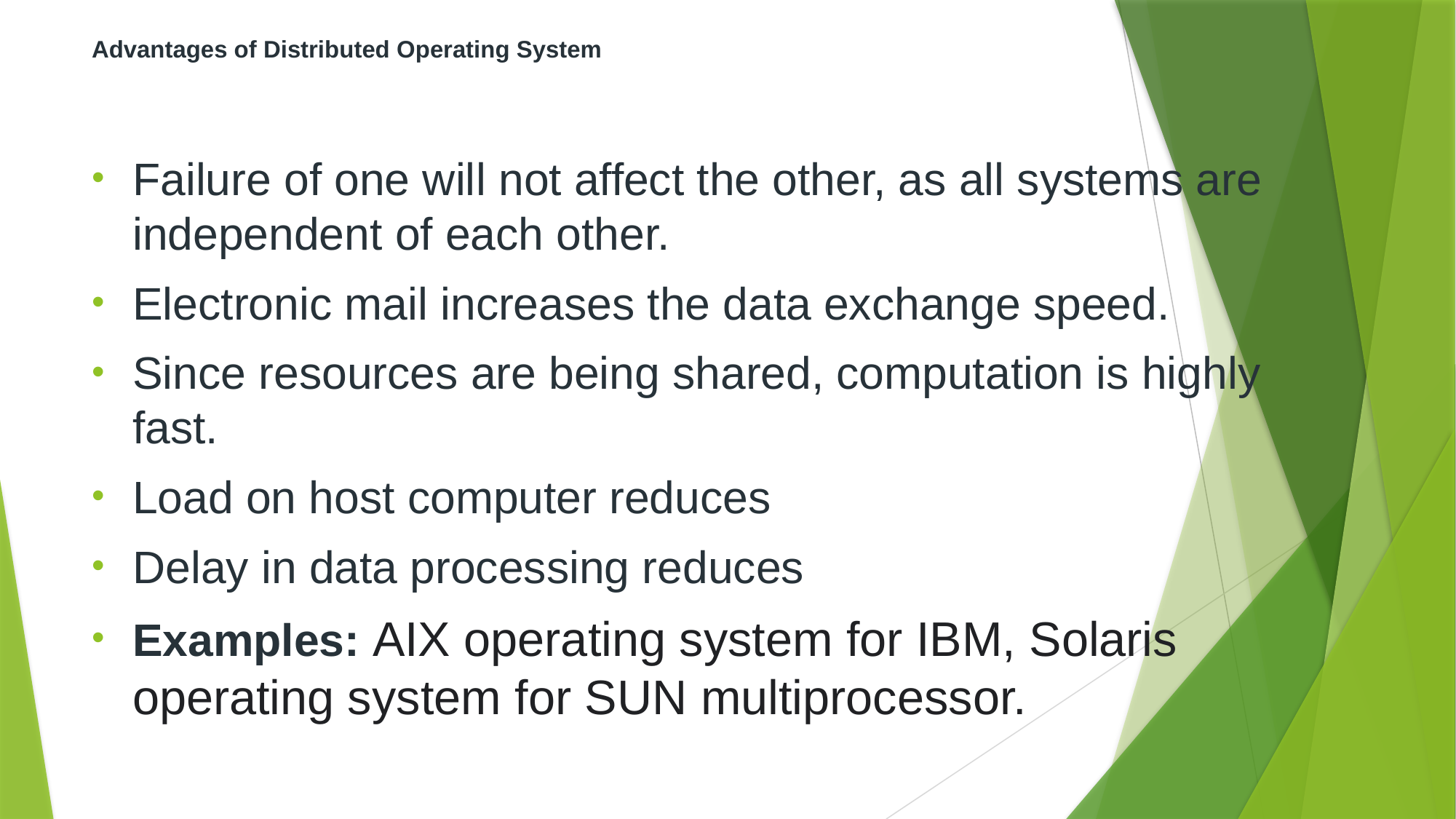

# Advantages of Distributed Operating System
Failure of one will not affect the other, as all systems are independent of each other.
Electronic mail increases the data exchange speed.
Since resources are being shared, computation is highly fast.
Load on host computer reduces
Delay in data processing reduces
Examples: AIX operating system for IBM, Solaris operating system for SUN multiprocessor.